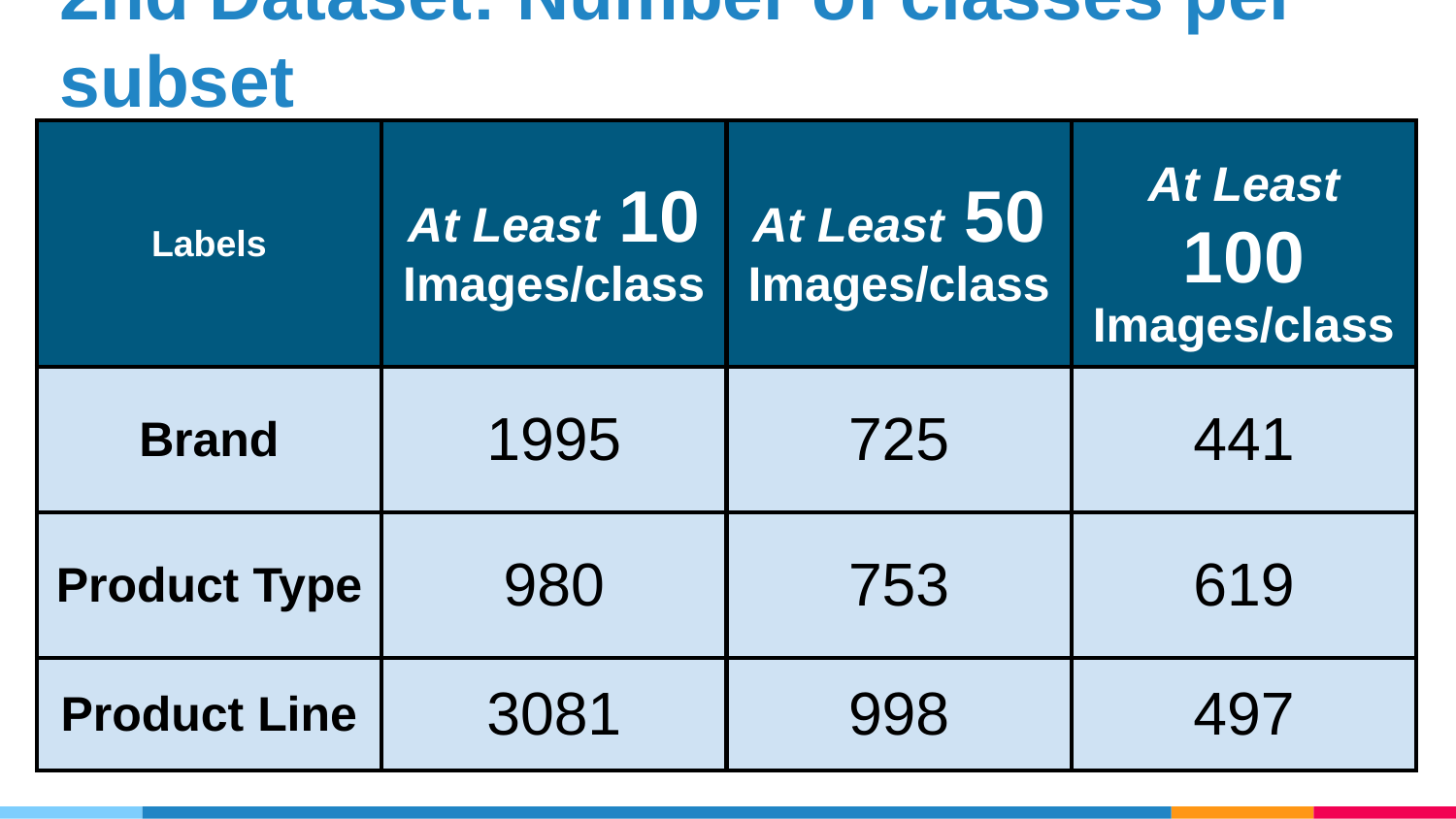

# 2nd Dataset: Number of classes per subset
| Labels | At Least 10 Images/class | At Least 50 Images/class | At Least 100 Images/class |
| --- | --- | --- | --- |
| Brand | 1995 | 725 | 441 |
| Product Type | 980 | 753 | 619 |
| Product Line | 3081 | 998 | 497 |